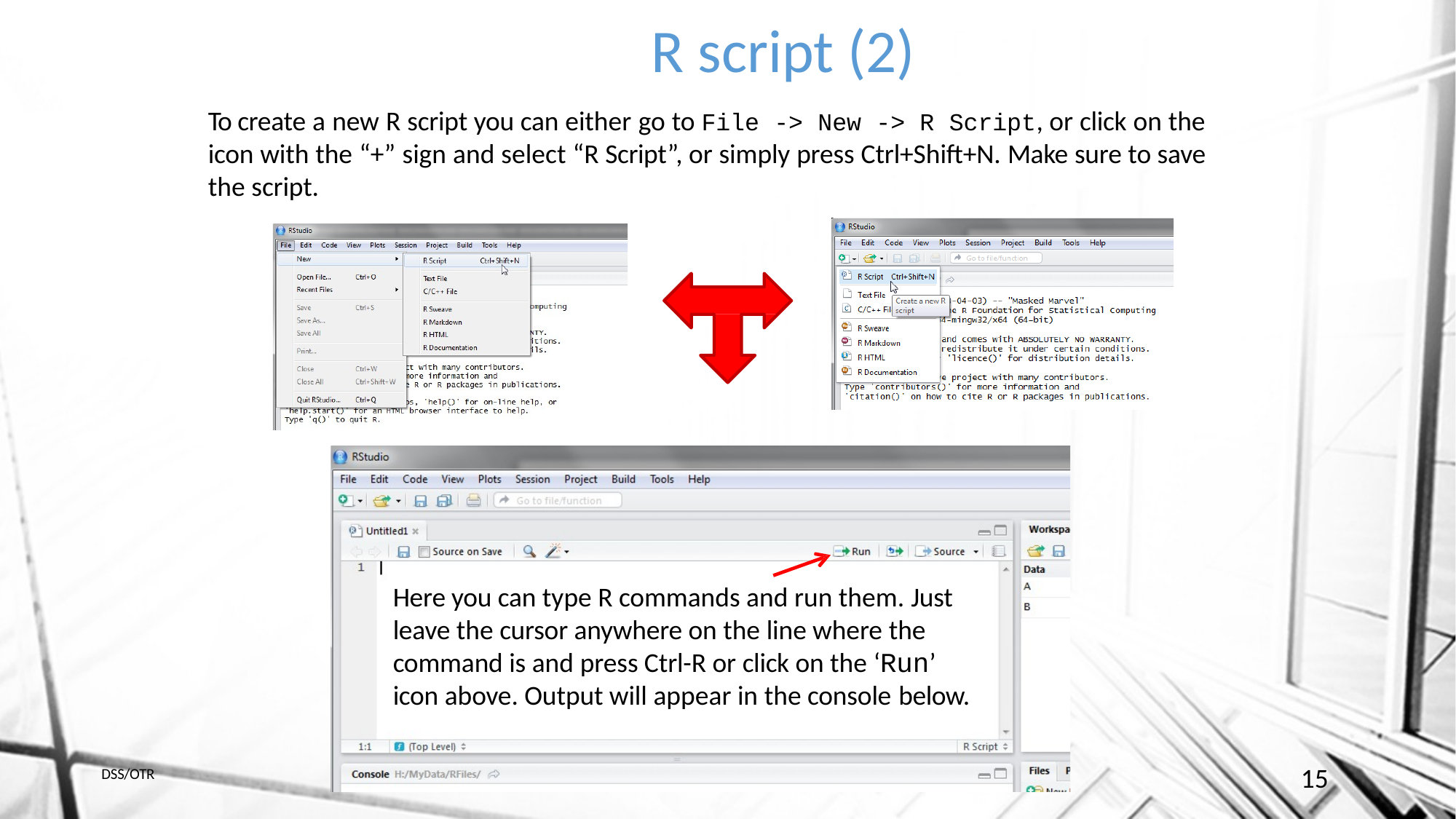

# R script (2)
To create a new R script you can either go to File -> New -> R Script, or click on the  icon with the “+” sign and select “R Script”, or simply press Ctrl+Shift+N. Make sure to save  the script.

Here you can type R commands and run them. Just  leave the cursor anywhere on the line where the  command is and press Ctrl-R or click on the ‘Run’  icon above. Output will appear in the console below.
DSS/OTR
15